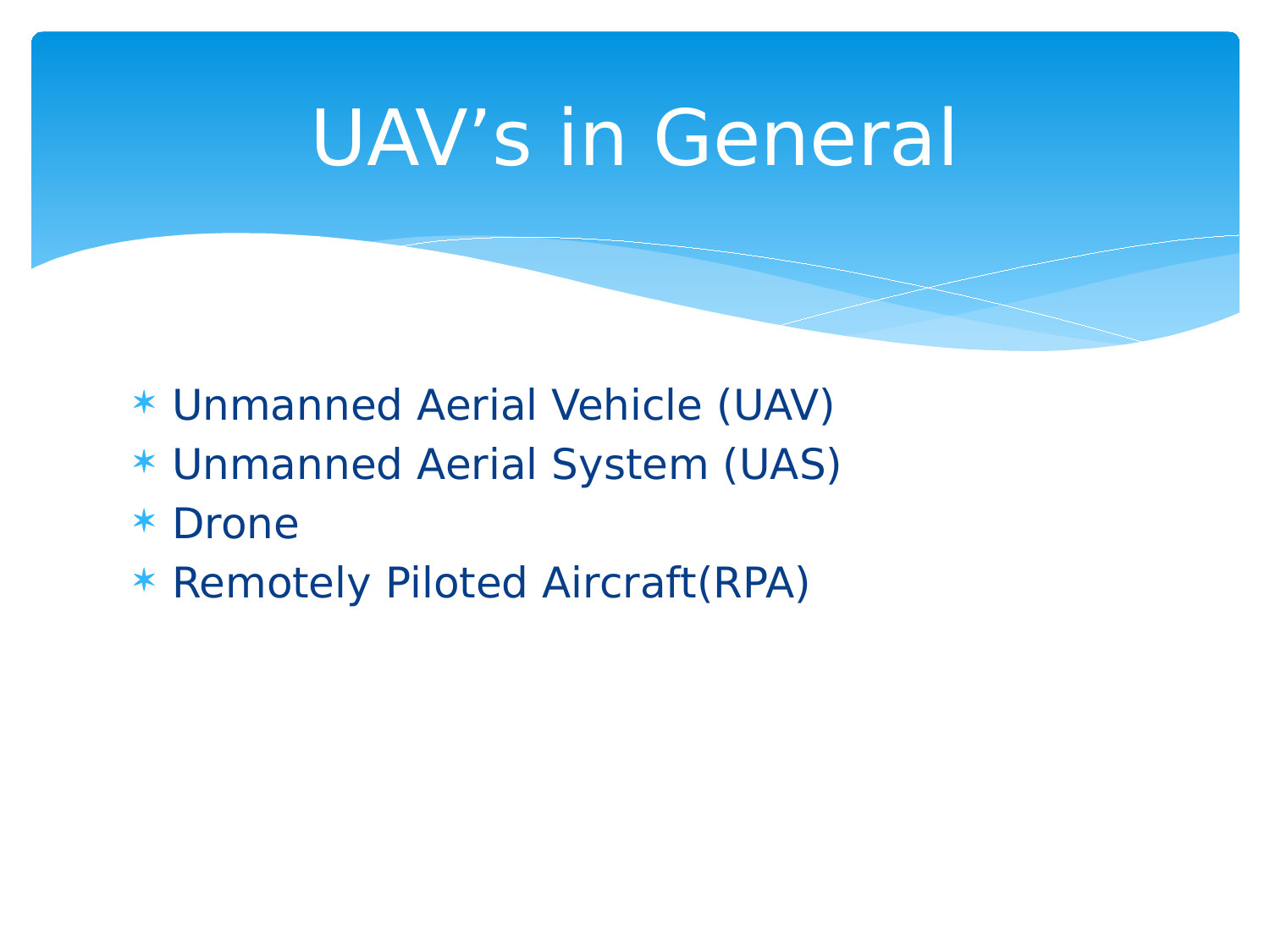

# UAV’s in General
Unmanned Aerial Vehicle (UAV)
Unmanned Aerial System (UAS)
Drone
Remotely Piloted Aircraft(RPA)